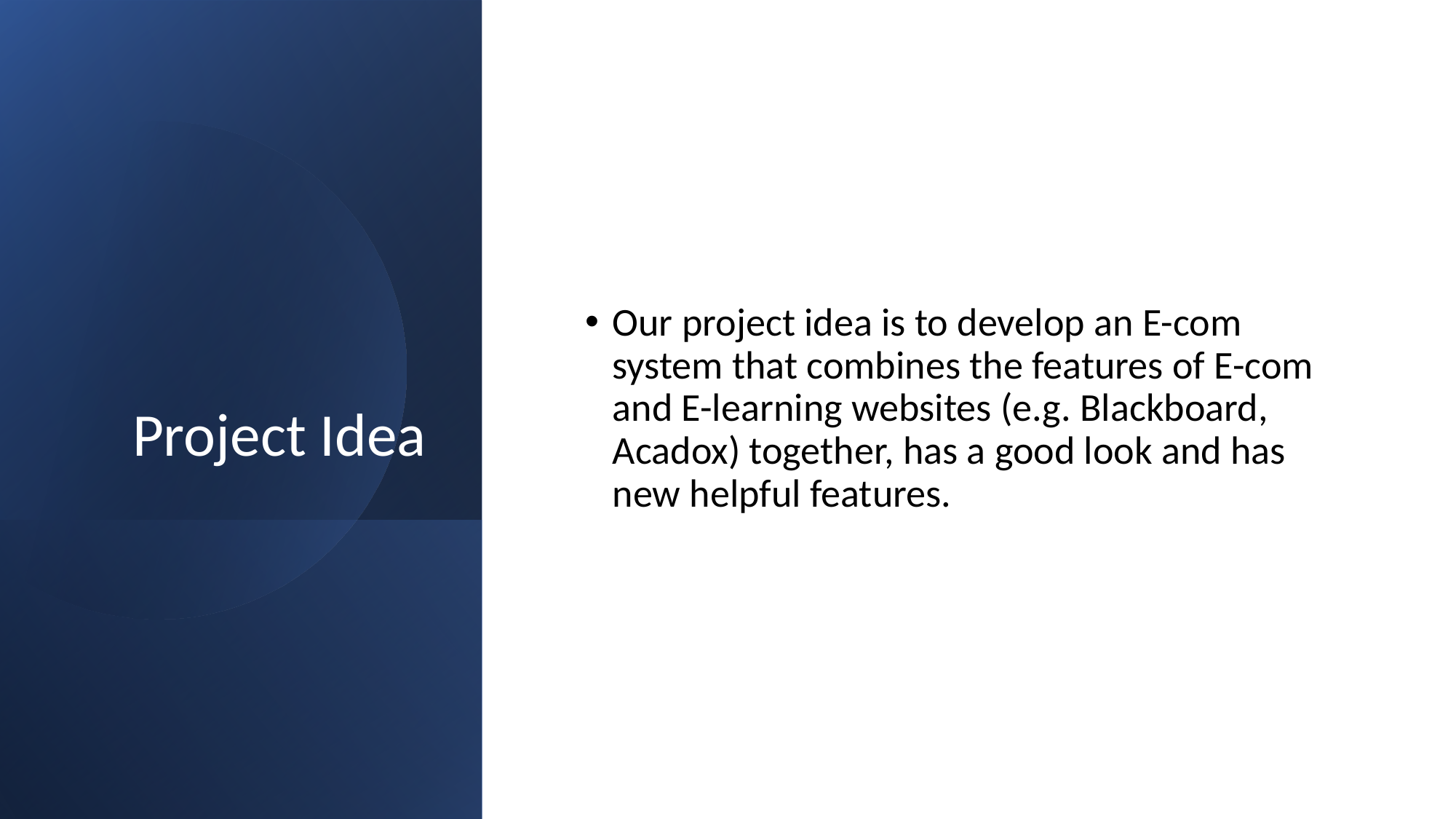

# Project Idea
Our project idea is to develop an E-com system that combines the features of E-com and E-learning websites (e.g. Blackboard,  Acadox) together, has a good look and has new helpful features.